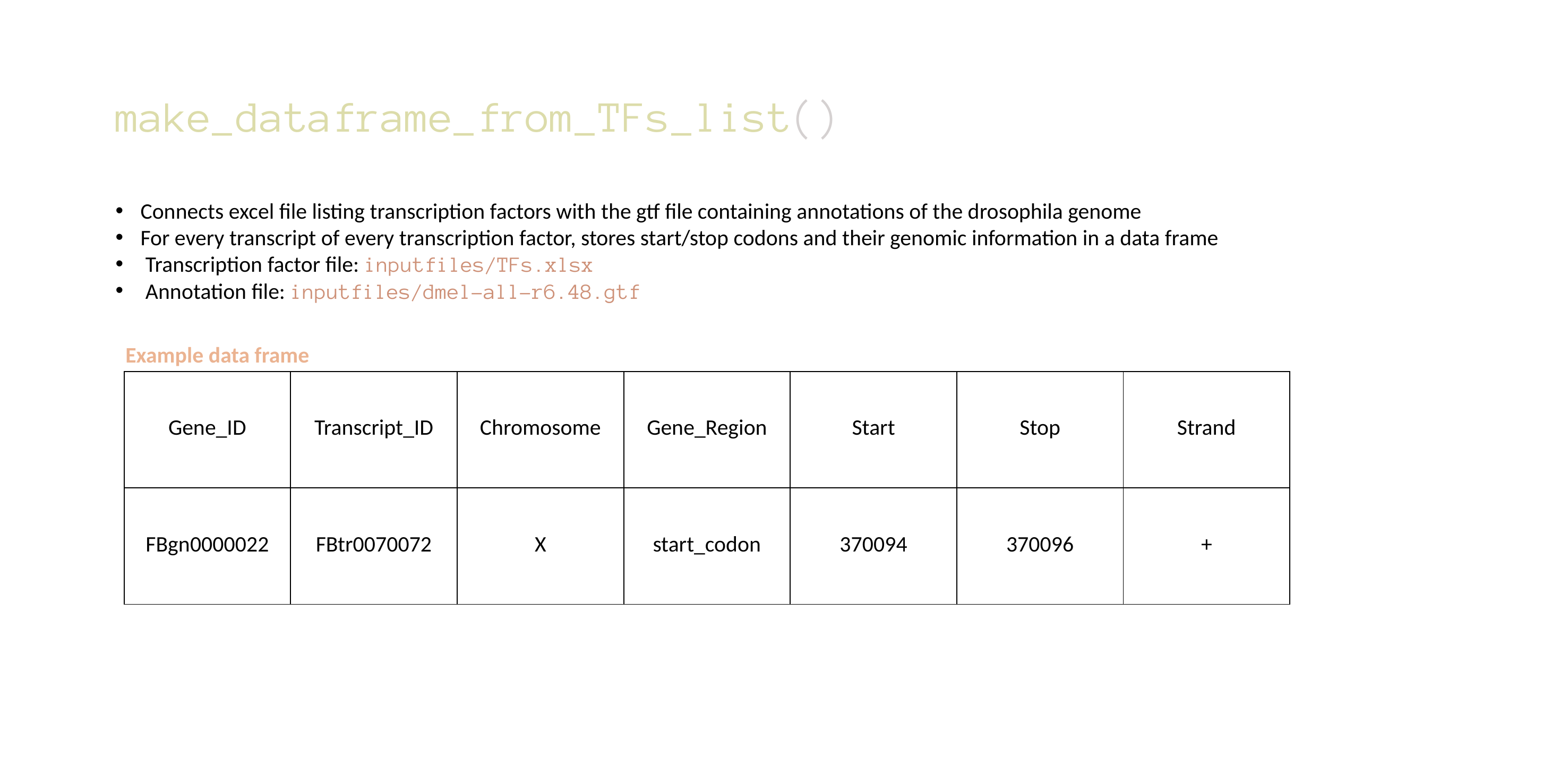

# make_dataframe_from_TFs_list()
Connects excel file listing transcription factors with the gtf file containing annotations of the drosophila genome
For every transcript of every transcription factor, stores start/stop codons and their genomic information in a data frame
Transcription factor file: inputfiles/TFs.xlsx
Annotation file: inputfiles/dmel-all-r6.48.gtf
Example data frame
| Gene\_ID | Transcript\_ID | Chromosome | Gene\_Region | Start | Stop | Strand |
| --- | --- | --- | --- | --- | --- | --- |
| FBgn0000022 | FBtr0070072 | X | start\_codon | 370094 | 370096 | + |